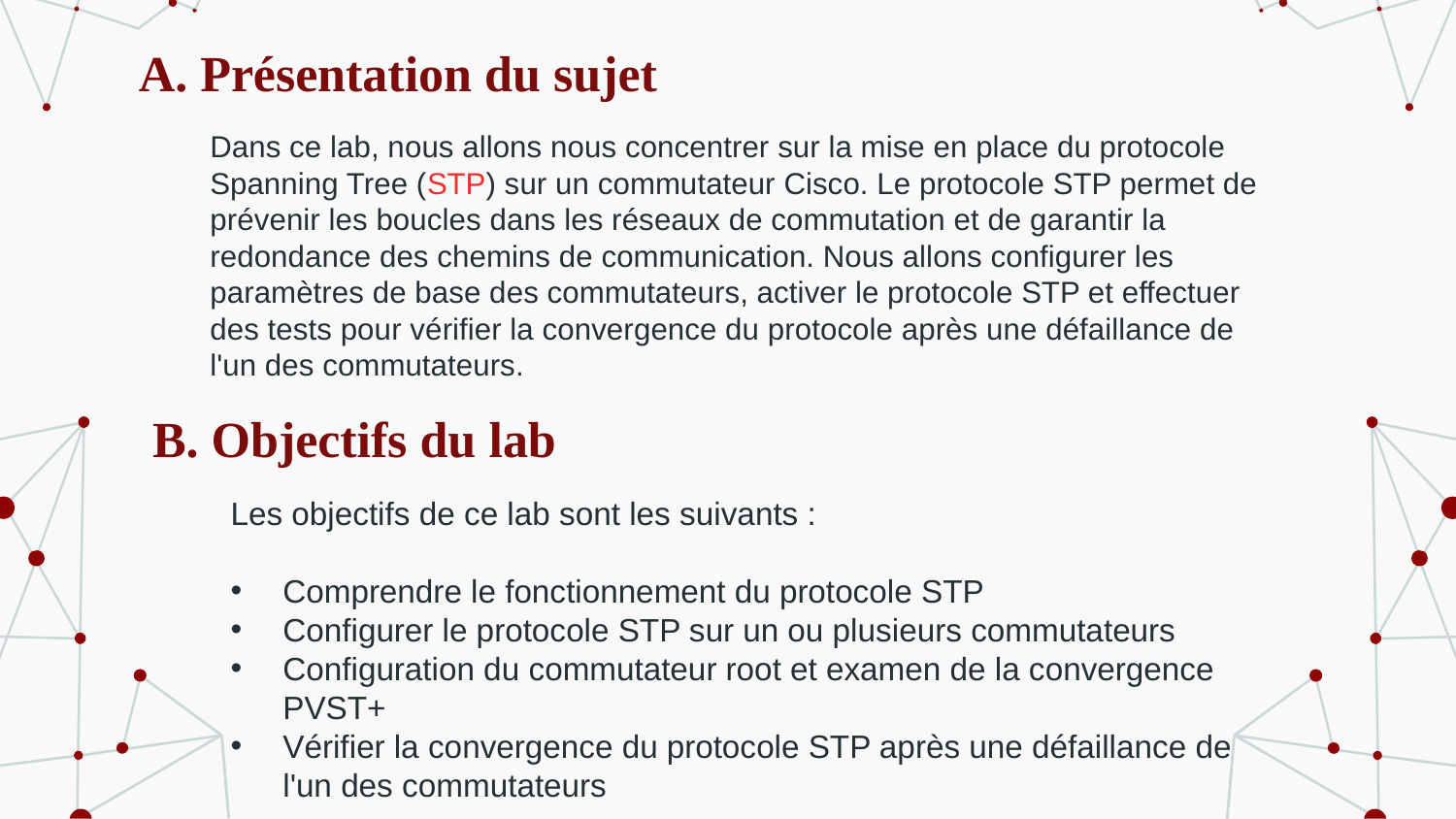

# A. Présentation du sujet
Dans ce lab, nous allons nous concentrer sur la mise en place du protocole Spanning Tree (STP) sur un commutateur Cisco. Le protocole STP permet de prévenir les boucles dans les réseaux de commutation et de garantir la redondance des chemins de communication. Nous allons configurer les paramètres de base des commutateurs, activer le protocole STP et effectuer des tests pour vérifier la convergence du protocole après une défaillance de l'un des commutateurs.
B. Objectifs du lab
Les objectifs de ce lab sont les suivants :

Comprendre le fonctionnement du protocole STP
Configurer le protocole STP sur un ou plusieurs commutateurs
Configuration du commutateur root et examen de la convergence PVST+
Vérifier la convergence du protocole STP après une défaillance de l'un des commutateurs